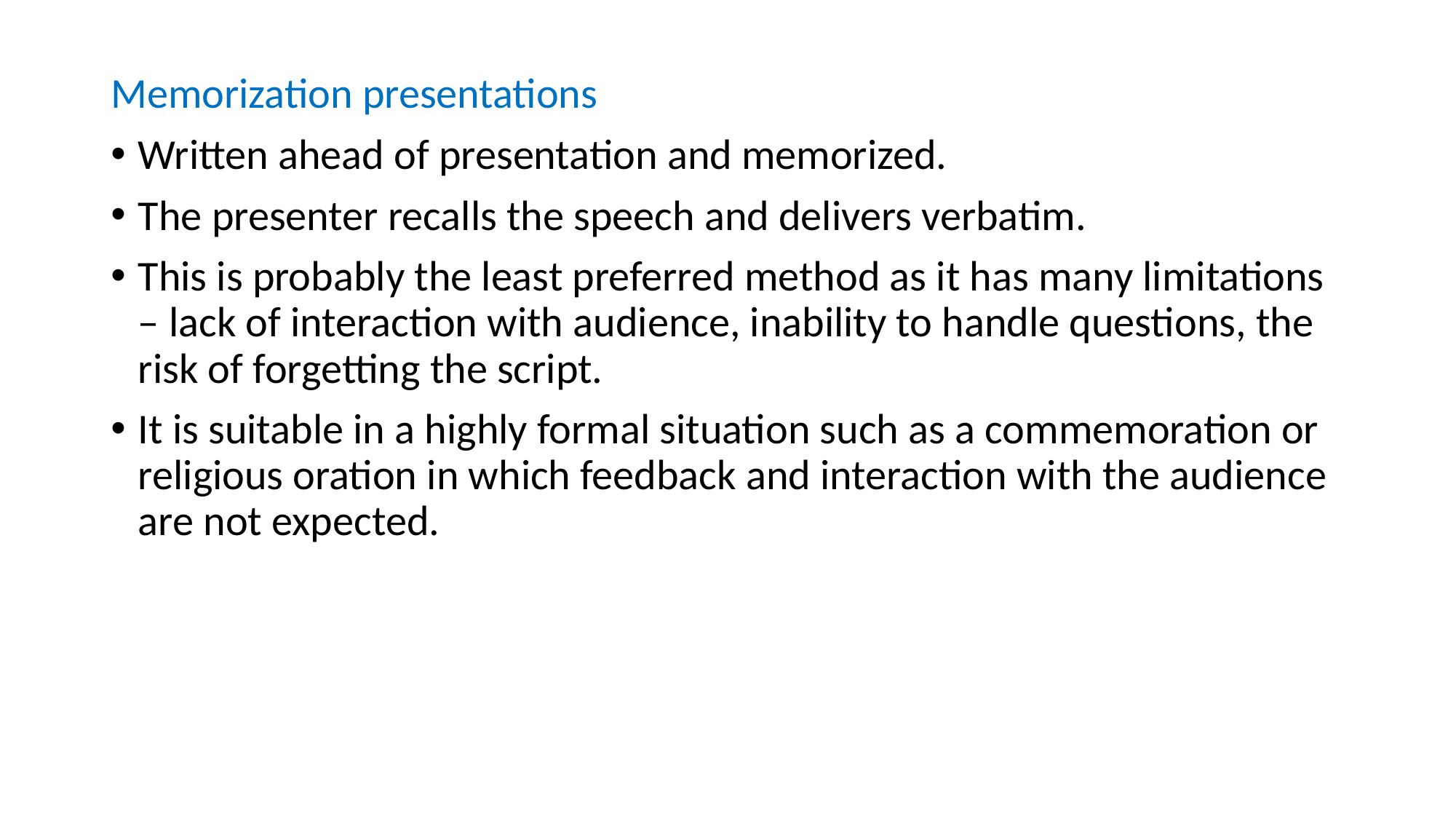

Memorization presentations
Written ahead of presentation and memorized.
The presenter recalls the speech and delivers verbatim.
This is probably the least preferred method as it has many limitations – lack of interaction with audience, inability to handle questions, the risk of forgetting the script.
It is suitable in a highly formal situation such as a commemoration or religious oration in which feedback and interaction with the audience are not expected.